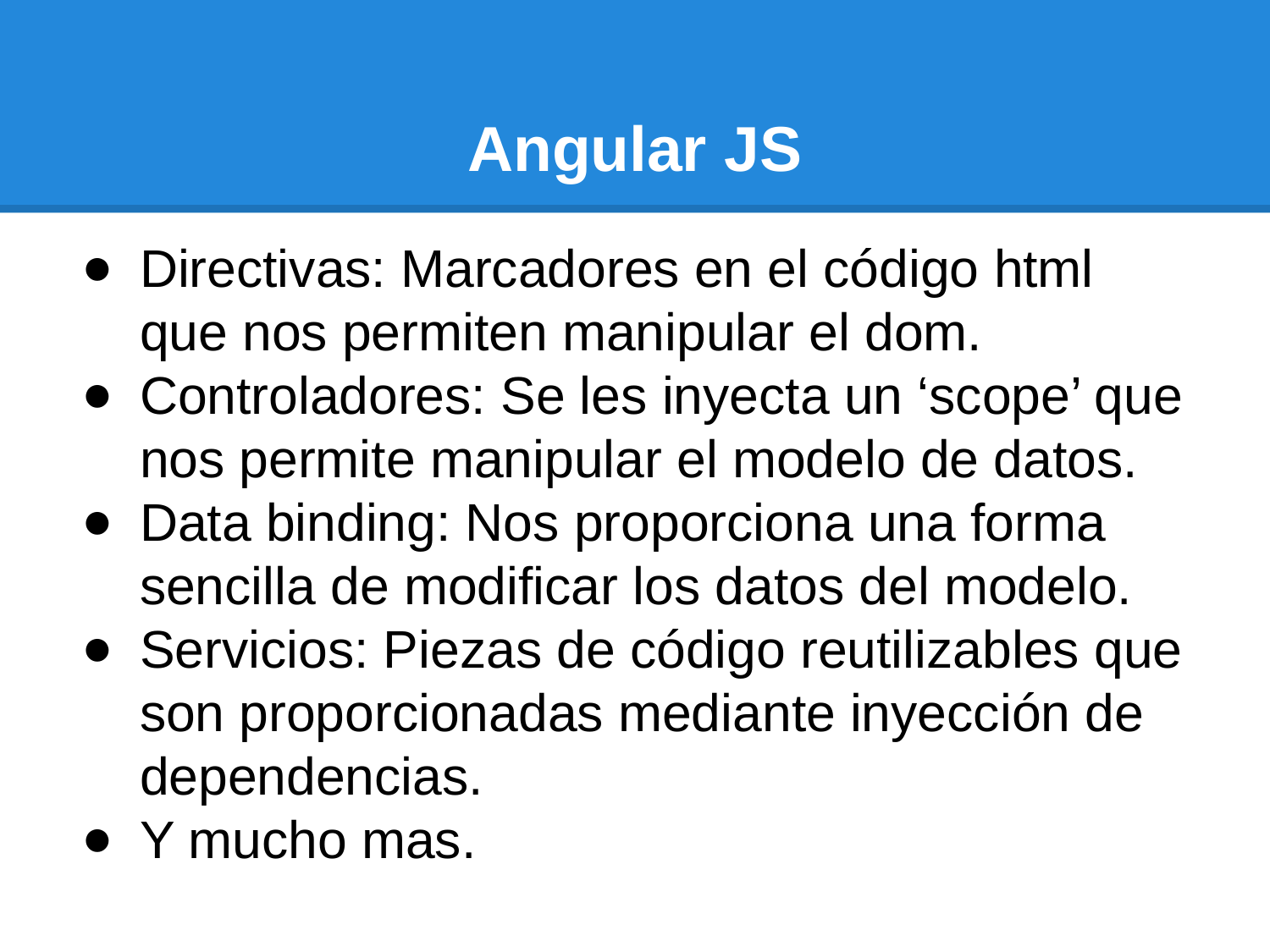

# Angular JS
Directivas: Marcadores en el código html que nos permiten manipular el dom.
Controladores: Se les inyecta un ‘scope’ que nos permite manipular el modelo de datos.
Data binding: Nos proporciona una forma sencilla de modificar los datos del modelo.
Servicios: Piezas de código reutilizables que son proporcionadas mediante inyección de dependencias.
Y mucho mas.